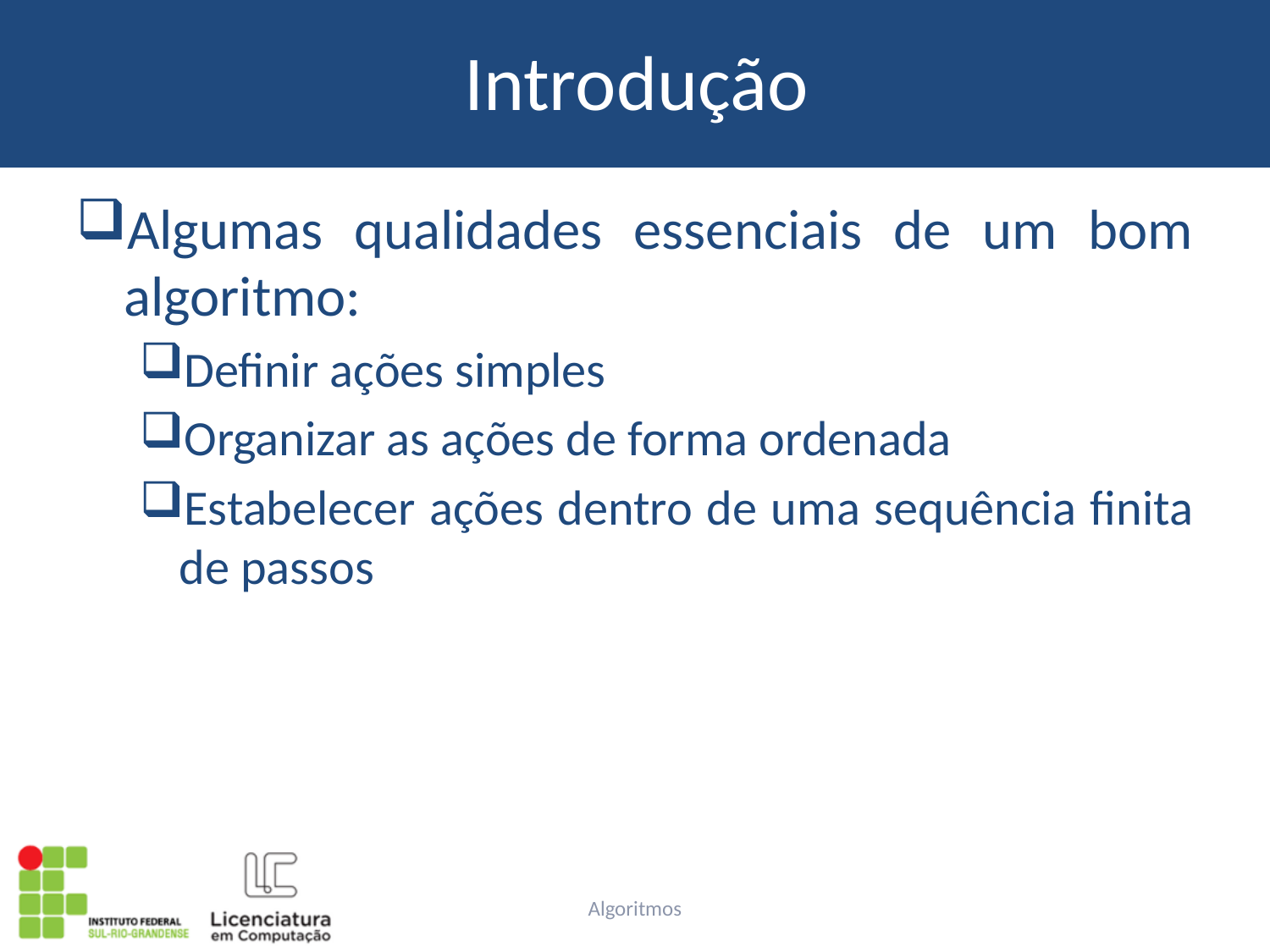

# Introdução
Algumas qualidades essenciais de um bom algoritmo:
Definir ações simples
Organizar as ações de forma ordenada
Estabelecer ações dentro de uma sequência finita de passos
Algoritmos